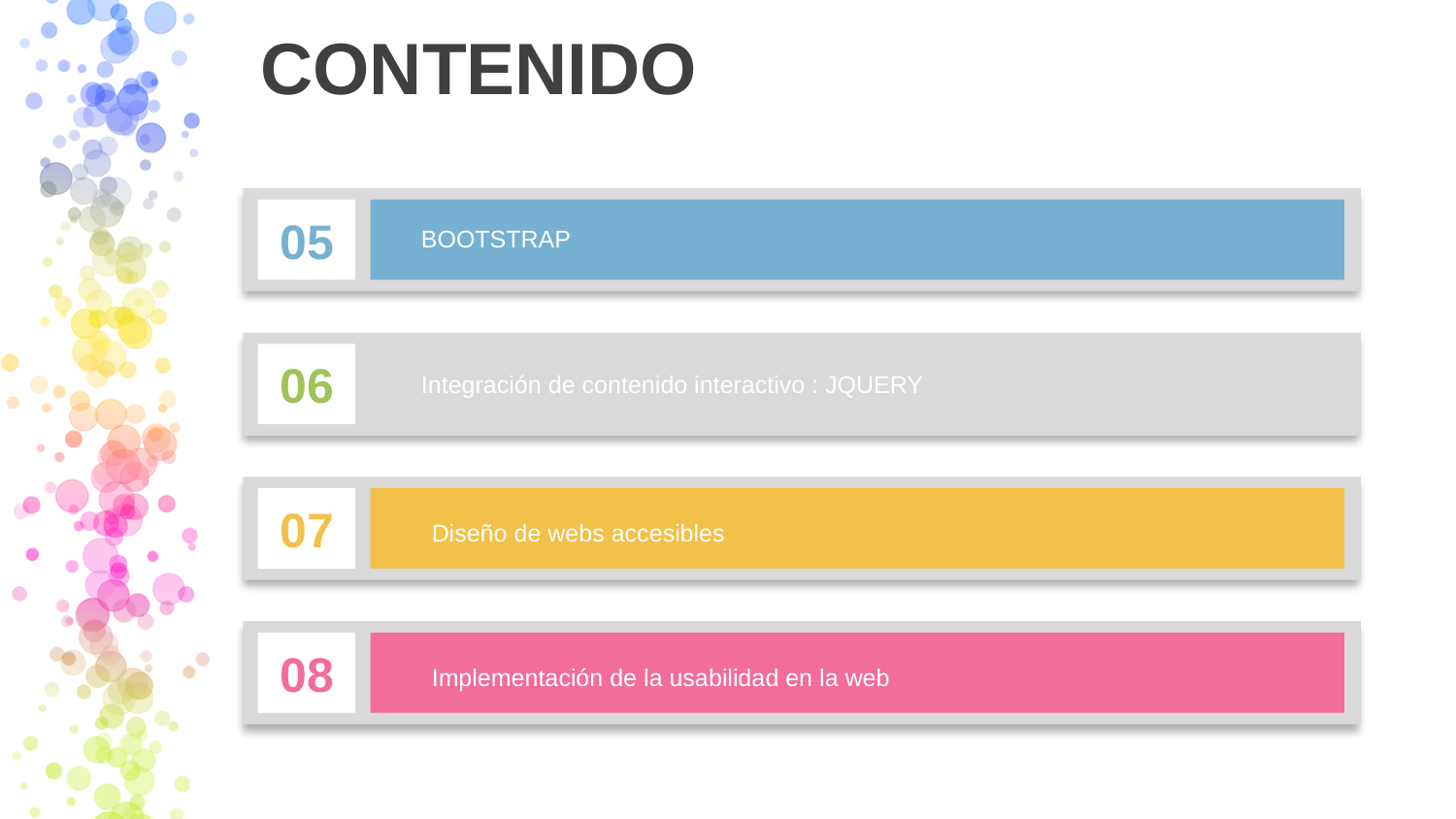

# CONTENIDO

05
BOOTSTRAP

06
Integración de contenido interactivo : JQUERY

07
Diseño de webs accesibles

08
Implementación de la usabilidad en la web